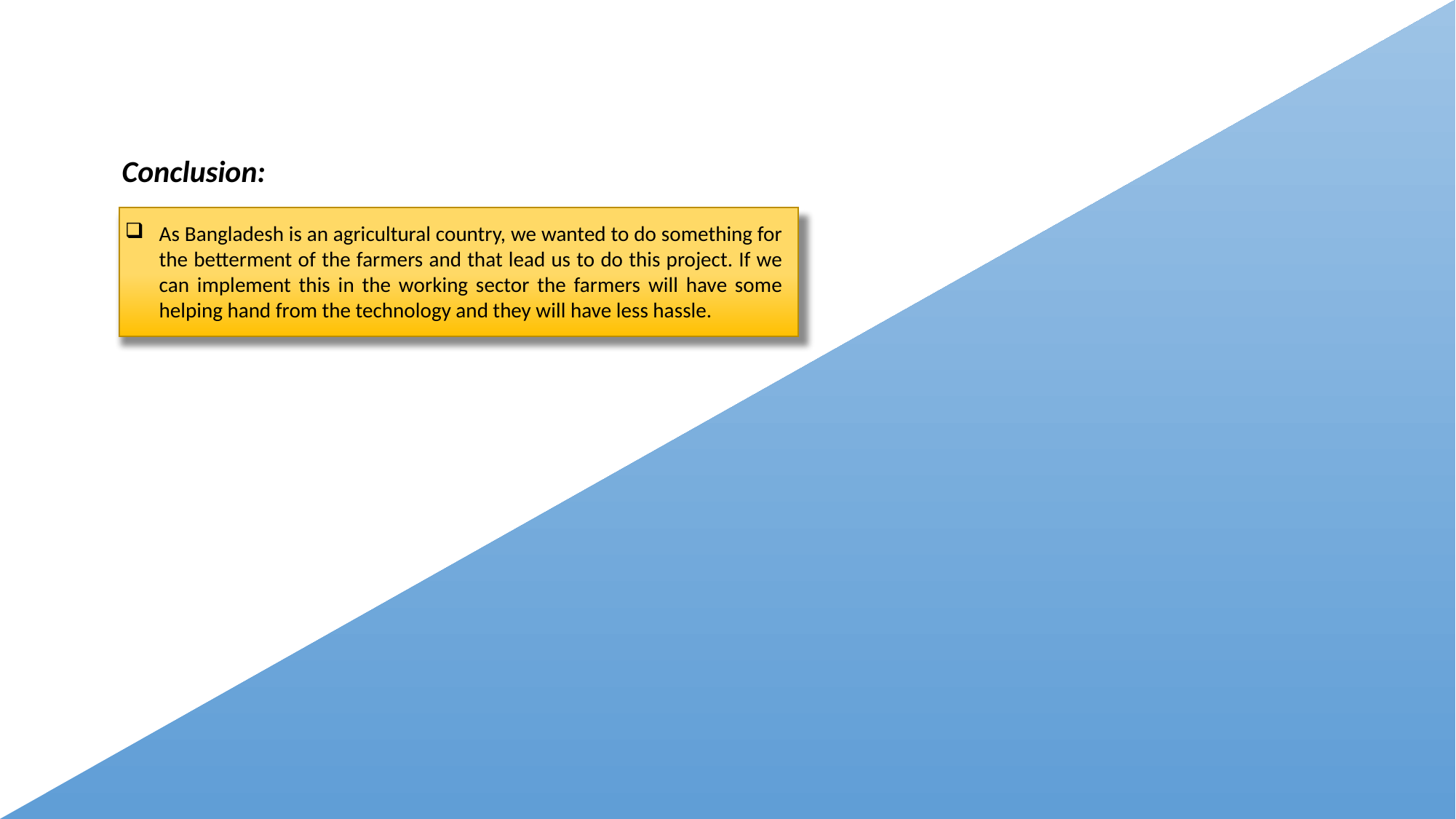

Conclusion:

As Bangladesh is an agricultural country, we wanted to do something for the betterment of the farmers and that lead us to do this project. If we can implement this in the working sector the farmers will have some helping hand from the technology and they will have less hassle.